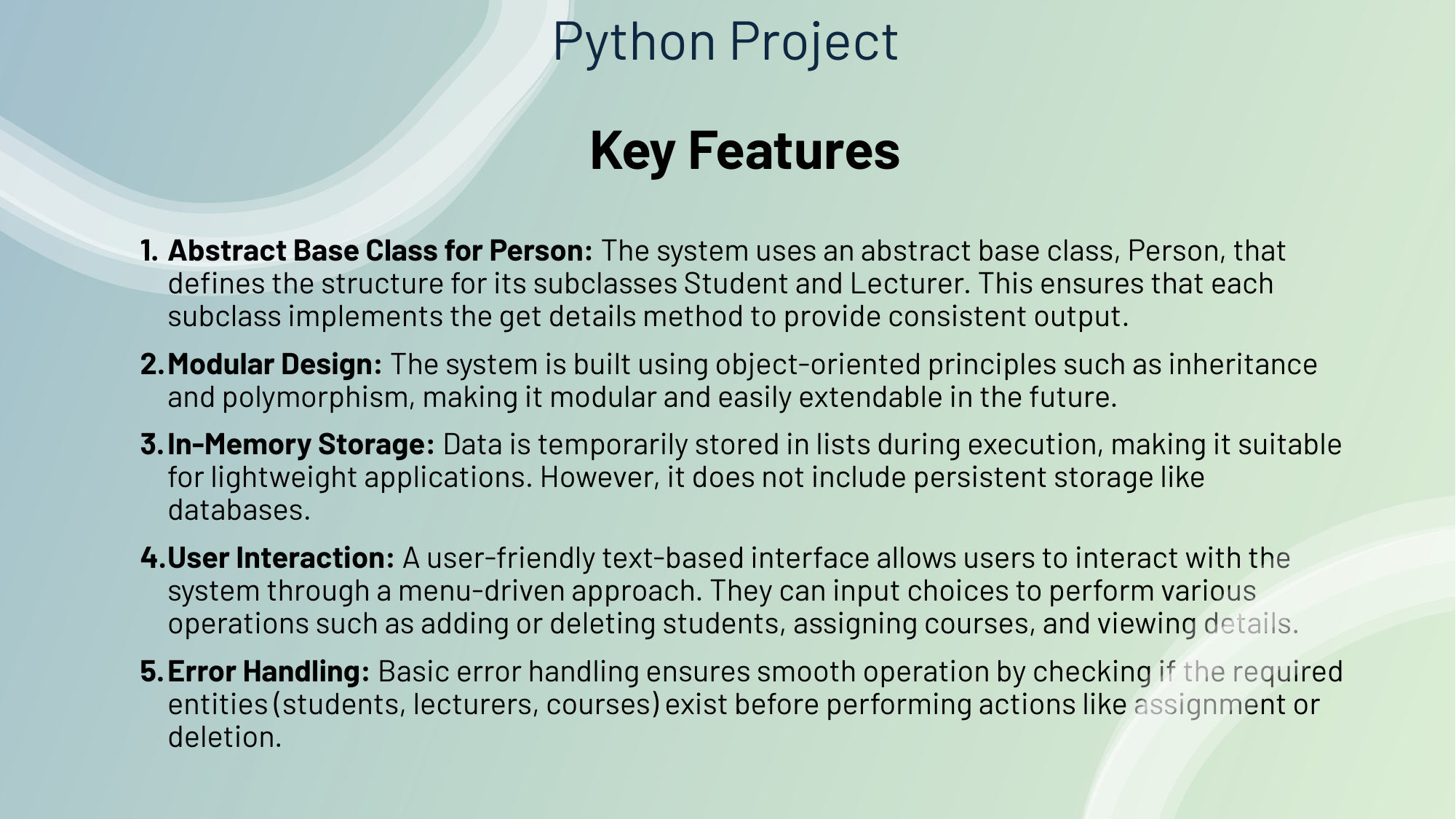

# Python Project

Key Features

Abstract Base Class for Person: The system uses an abstract base class, Person, that defines the structure for its subclasses Student and Lecturer. This ensures that each subclass implements the get details method to provide consistent output.
Modular Design: The system is built using object-oriented principles such as inheritance and polymorphism, making it modular and easily extendable in the future.
In-Memory Storage: Data is temporarily stored in lists during execution, making it suitable for lightweight applications. However, it does not include persistent storage like databases.
User Interaction: A user-friendly text-based interface allows users to interact with the system through a menu-driven approach. They can input choices to perform various operations such as adding or deleting students, assigning courses, and viewing details.
Error Handling: Basic error handling ensures smooth operation by checking if the required entities (students, lecturers, courses) exist before performing actions like assignment or deletion.